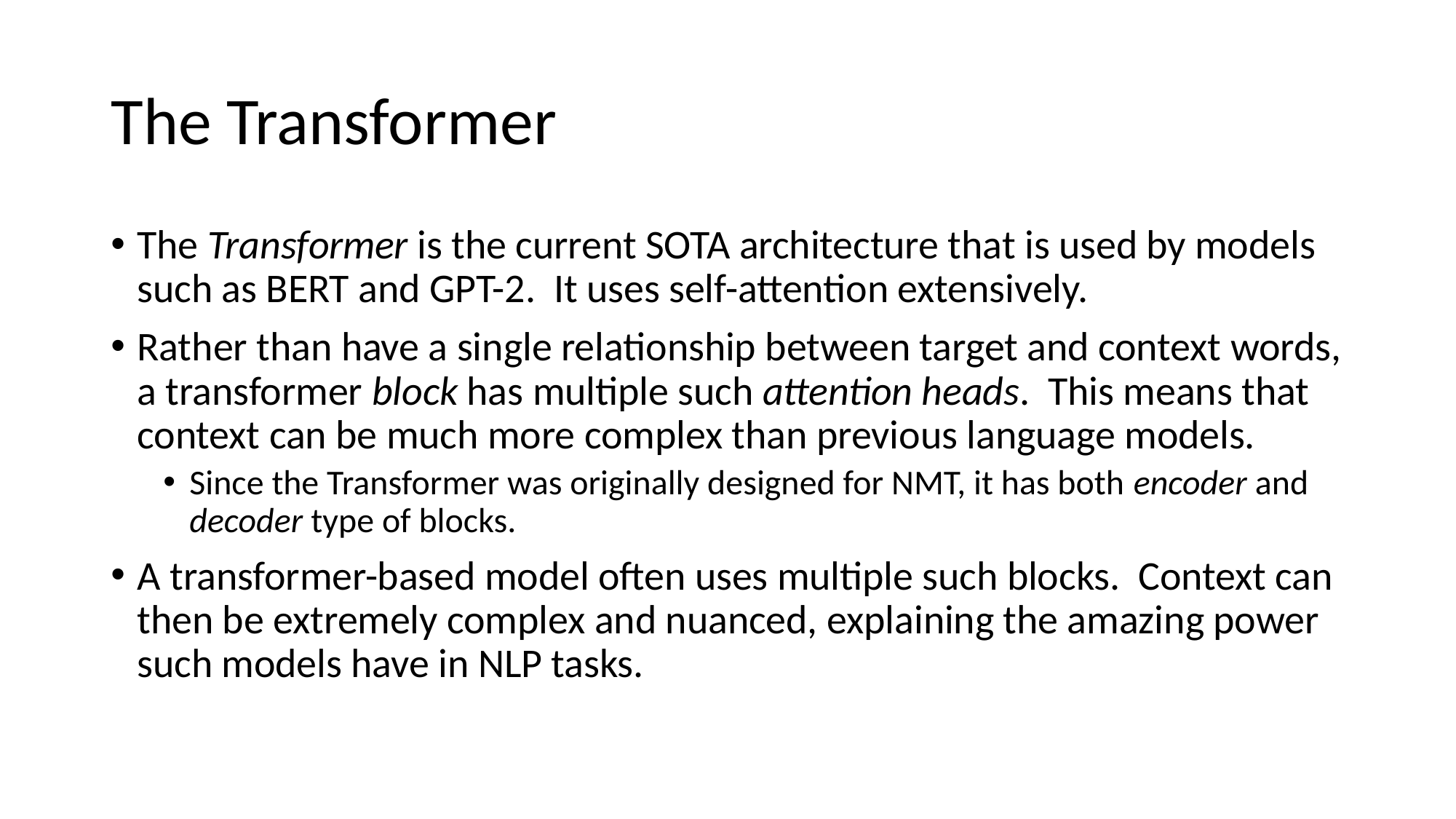

# The Transformer
The Transformer is the current SOTA architecture that is used by models such as BERT and GPT-2.  It uses self-attention extensively.
Rather than have a single relationship between target and context words, a transformer block has multiple such attention heads.  This means that context can be much more complex than previous language models.
Since the Transformer was originally designed for NMT, it has both encoder and decoder type of blocks.
A transformer-based model often uses multiple such blocks.  Context can then be extremely complex and nuanced, explaining the amazing power such models have in NLP tasks.